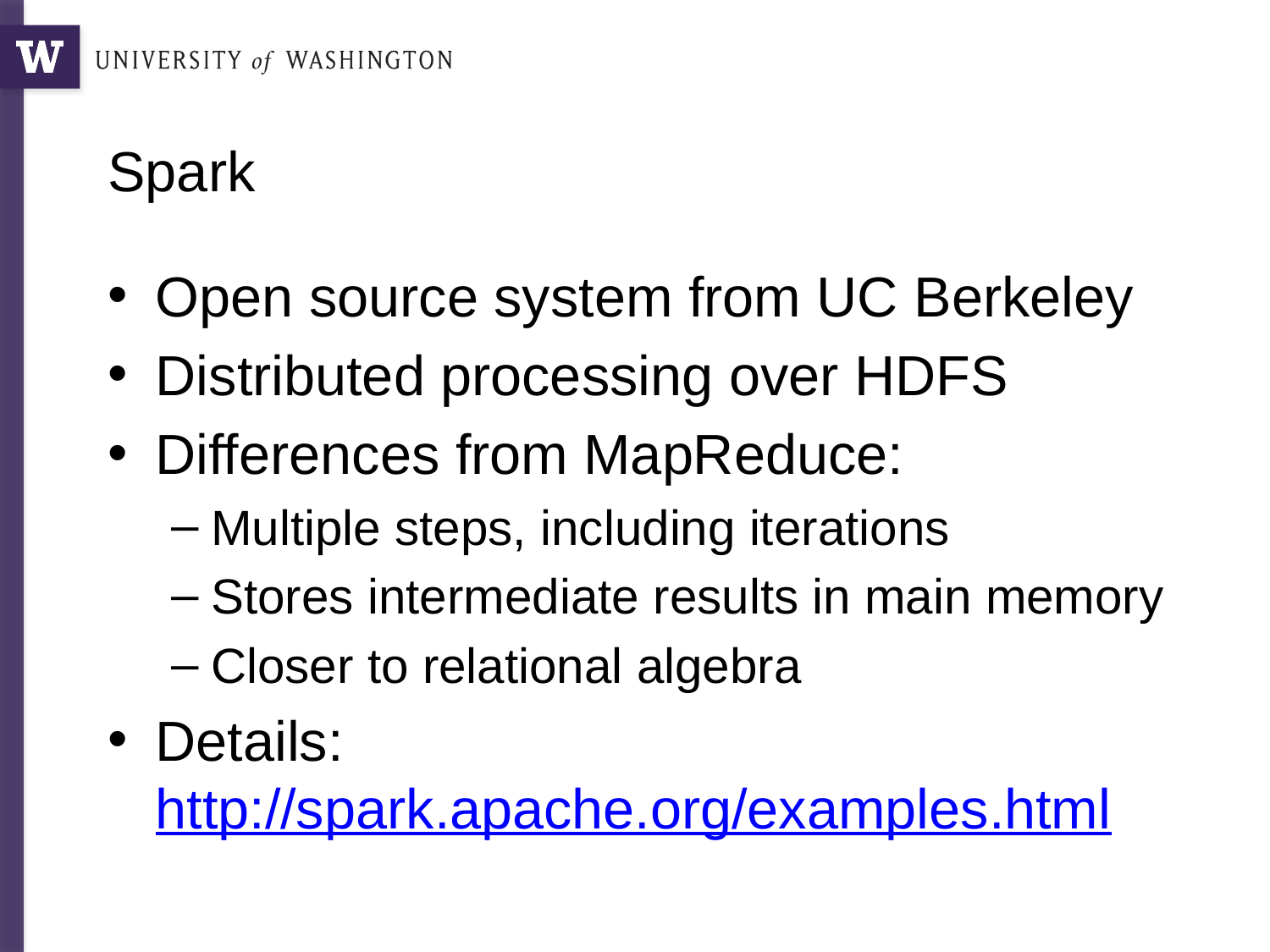

# Spark
Open source system from UC Berkeley
Distributed processing over HDFS
Differences from MapReduce:
Multiple steps, including iterations
Stores intermediate results in main memory
Closer to relational algebra
Details: http://spark.apache.org/examples.html